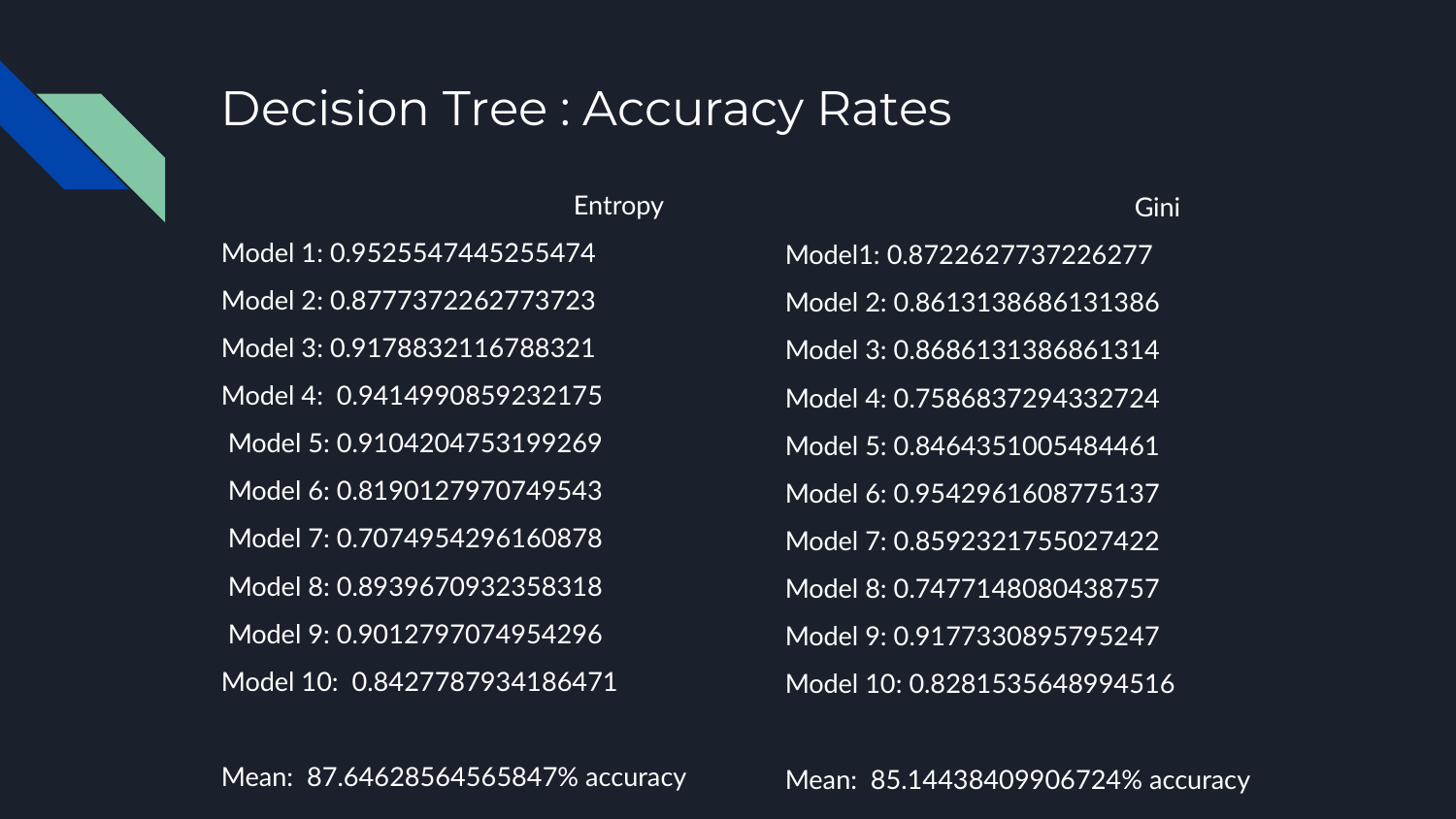

# Decision Tree : Accuracy Rates
		         Entropy
Model 1: 0.9525547445255474
Model 2: 0.8777372262773723
Model 3: 0.9178832116788321
Model 4:  0.9414990859232175
 Model 5: 0.9104204753199269
 Model 6: 0.8190127970749543
 Model 7: 0.7074954296160878
 Model 8: 0.8939670932358318
 Model 9: 0.9012797074954296
Model 10:  0.8427787934186471

Mean:  87.64628564565847% accuracy
		        Gini
Model1: 0.8722627737226277
Model 2: 0.8613138686131386
Model 3: 0.8686131386861314
Model 4: 0.7586837294332724
Model 5: 0.8464351005484461
Model 6: 0.9542961608775137
Model 7: 0.8592321755027422
Model 8: 0.7477148080438757
Model 9: 0.9177330895795247
Model 10: 0.8281535648994516

Mean:  85.14438409906724% accuracy